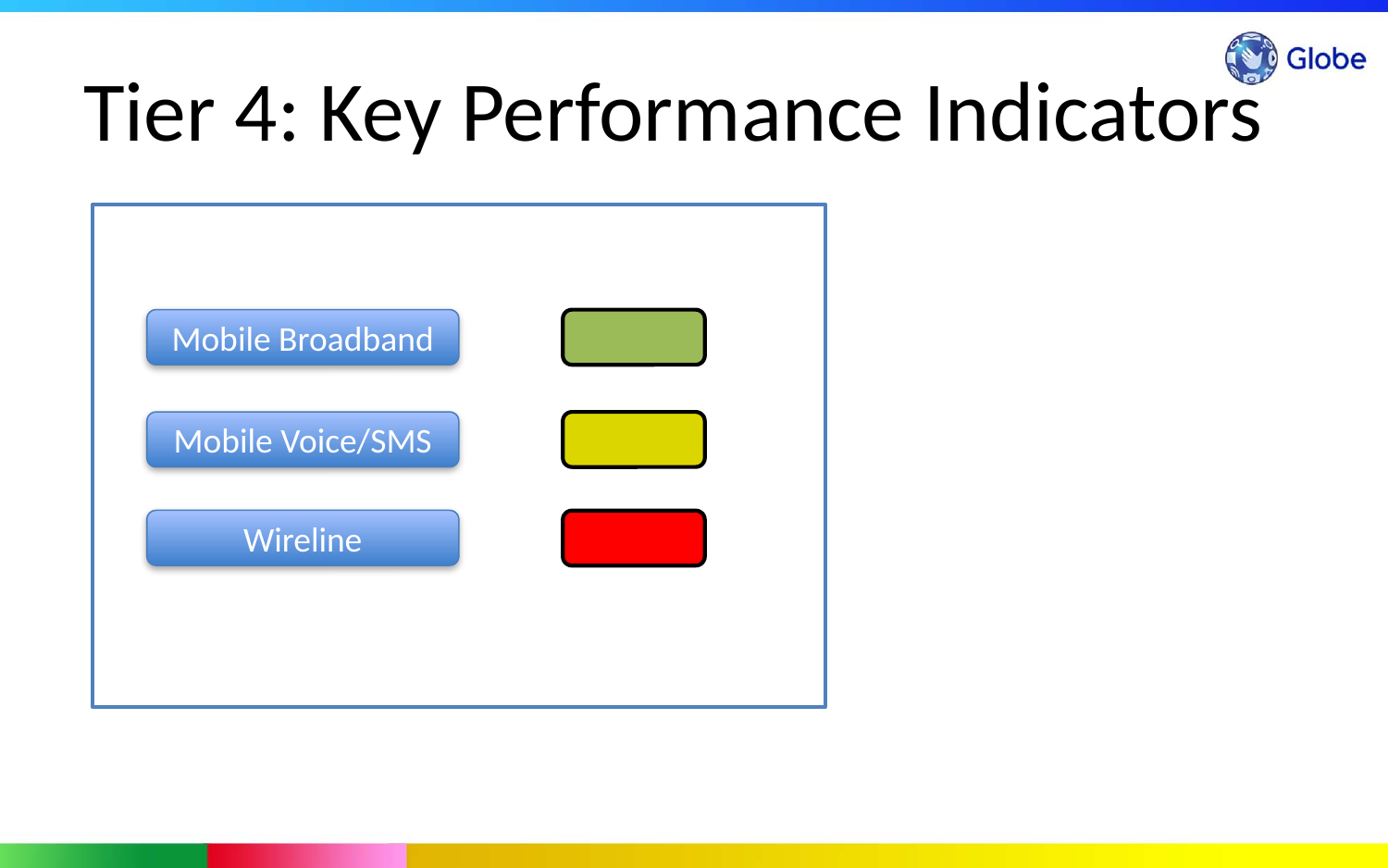

# Tier 4: Key Performance Indicators

Mobile Broadband

Mobile Voice/SMS

Wireline